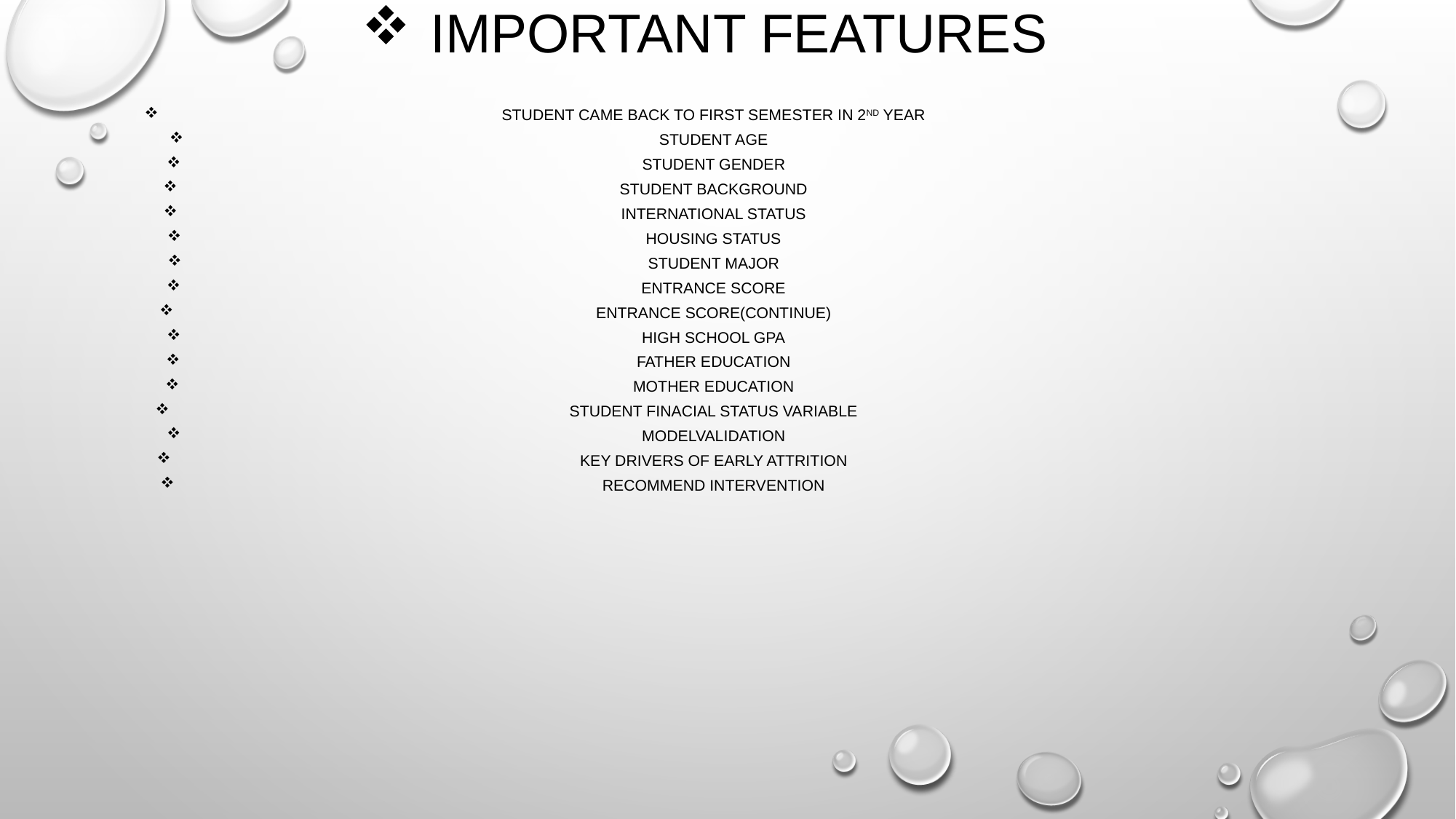

# IMPORTANT FEATURES
STUDENT CAME BACK TO FIRST SEMESTER IN 2ND YEAR
STUDENT AGE
STUDENT GENDER
STUDENT BACKGROUND
INTERNATIONAL STATUS
HOUSING STATUS
STUDENT MAJOR
ENTRANCE SCORE
ENTRANCE SCORE(CONTINUE)
HIGH SCHOOL gpa
FATHER EDUCATION
MOTHER EDUCATION
STUDENT FINACIAL STATUS VARIABLE
MODELVALIDATION
KEY DRIVERS OF EARLY ATTRITION
RECOMMEND INTERVENTION